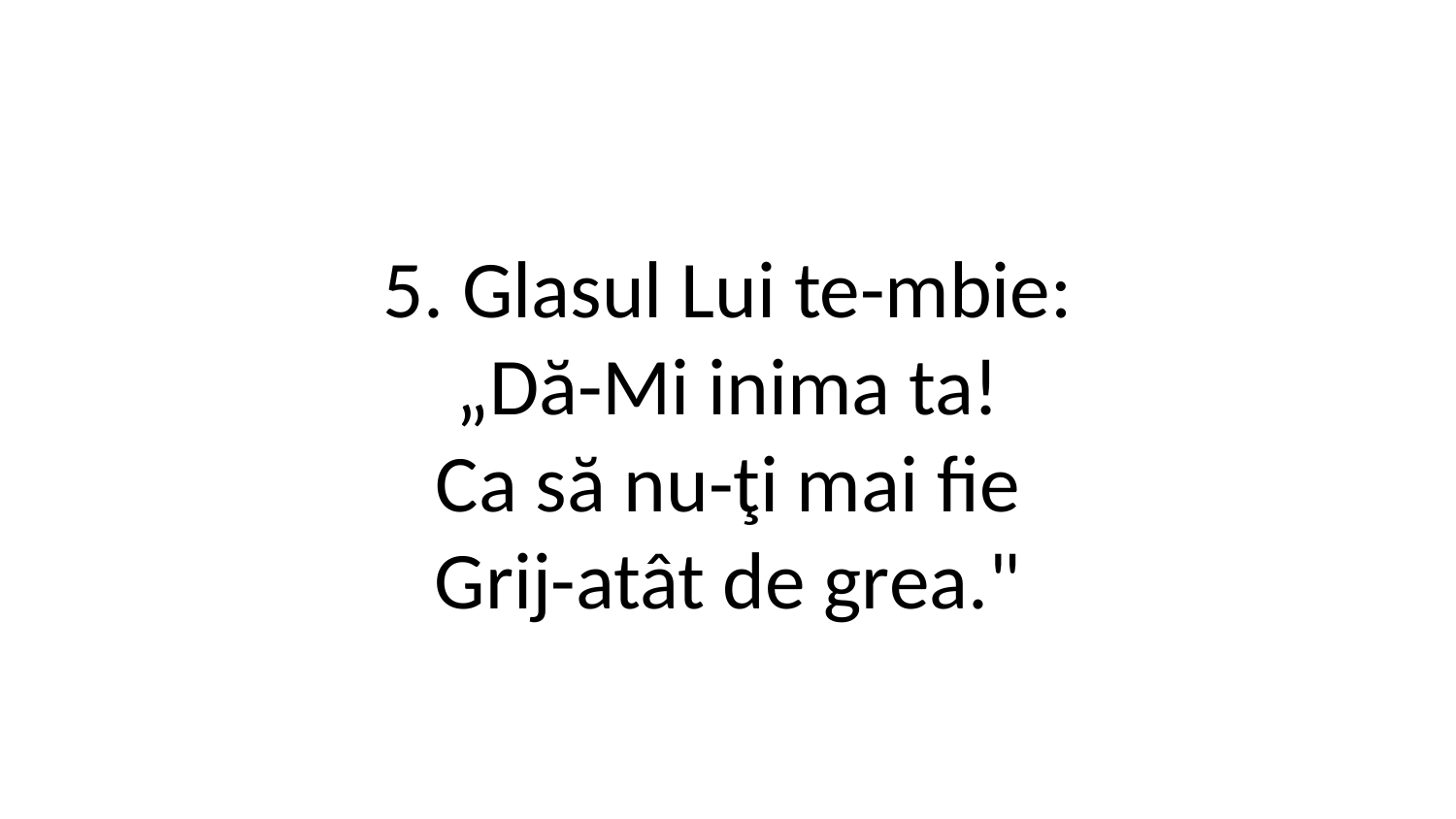

5. Glasul Lui te-mbie:
„Dă-Mi inima ta!
Ca să nu-ţi mai fie
Grij-atât de grea."